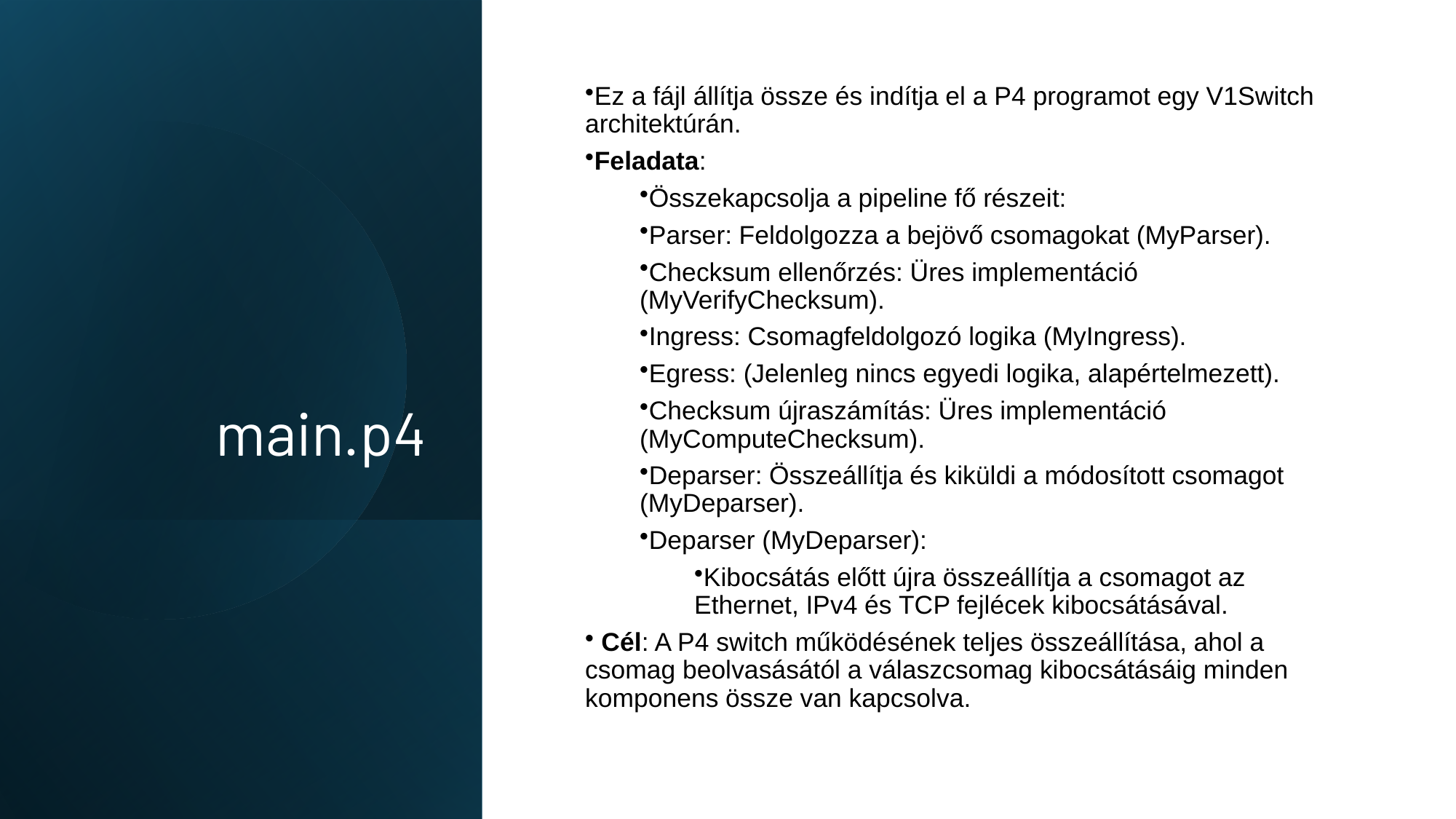

# main.p4
Ez a fájl állítja össze és indítja el a P4 programot egy V1Switch architektúrán.
Feladata:
Összekapcsolja a pipeline fő részeit:
Parser: Feldolgozza a bejövő csomagokat (MyParser).
Checksum ellenőrzés: Üres implementáció (MyVerifyChecksum).
Ingress: Csomagfeldolgozó logika (MyIngress).
Egress: (Jelenleg nincs egyedi logika, alapértelmezett).
Checksum újraszámítás: Üres implementáció (MyComputeChecksum).
Deparser: Összeállítja és kiküldi a módosított csomagot (MyDeparser).
Deparser (MyDeparser):
Kibocsátás előtt újra összeállítja a csomagot az Ethernet, IPv4 és TCP fejlécek kibocsátásával.
 Cél: A P4 switch működésének teljes összeállítása, ahol a csomag beolvasásától a válaszcsomag kibocsátásáig minden komponens össze van kapcsolva.